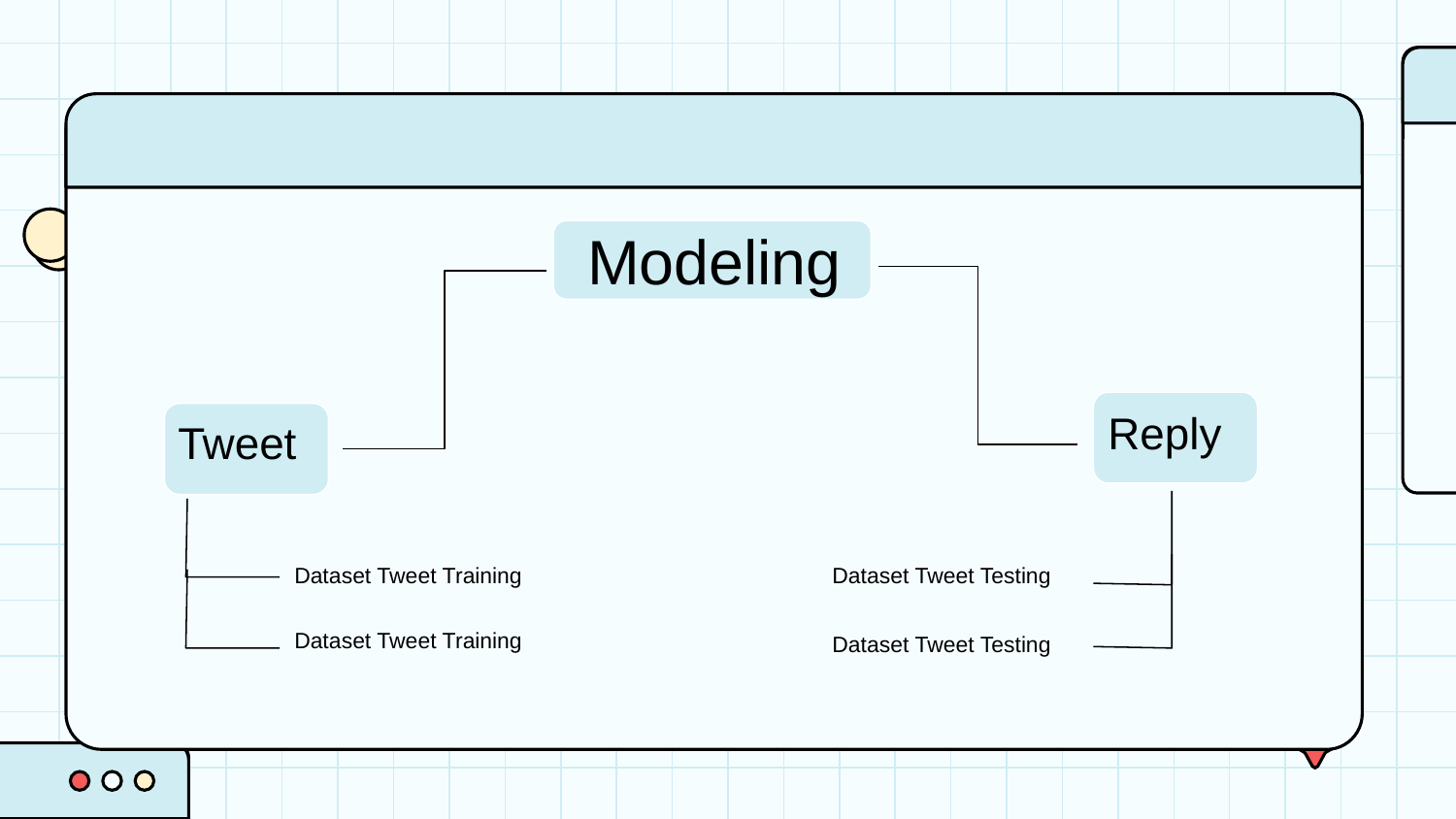

# Modeling

Reply
Tweet

Dataset Tweet Training
Dataset Tweet Testing

Dataset Tweet Training
Dataset Tweet Testing